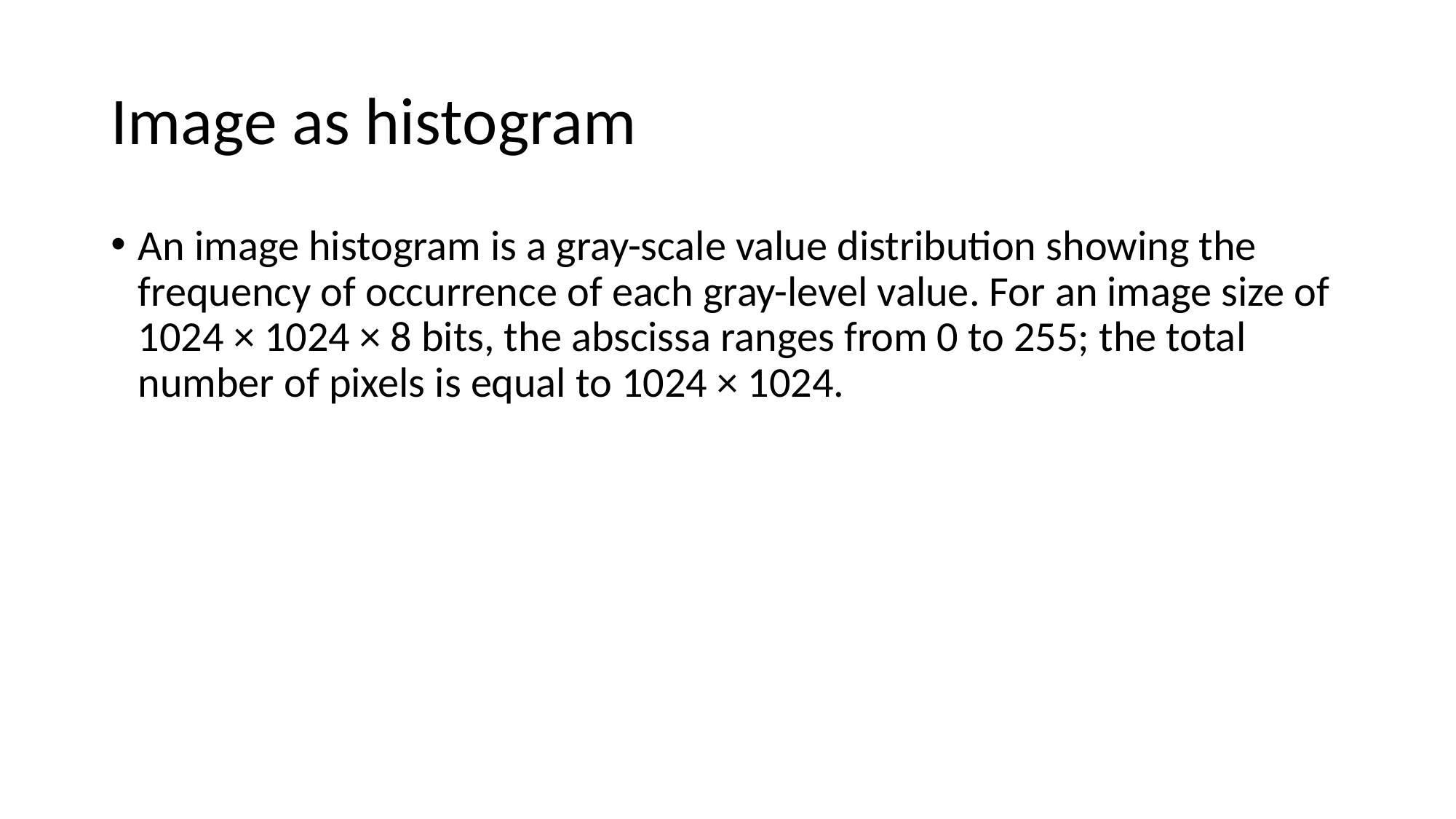

# Image as histogram
An image histogram is a gray-scale value distribution showing the frequency of occurrence of each gray-level value. For an image size of 1024 × 1024 × 8 bits, the abscissa ranges from 0 to 255; the total number of pixels is equal to 1024 × 1024.